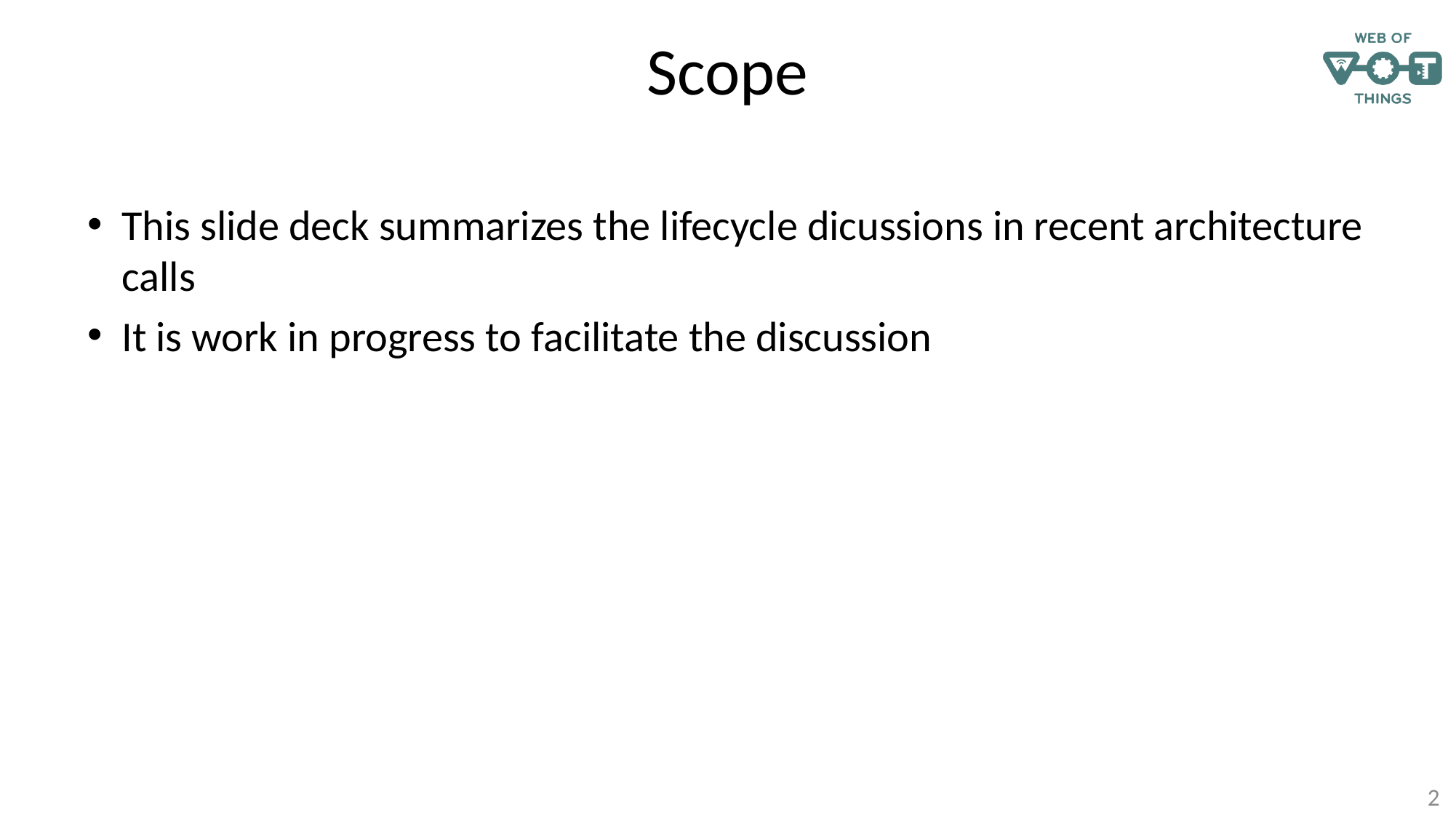

# Scope
This slide deck summarizes the lifecycle dicussions in recent architecture calls
It is work in progress to facilitate the discussion
2